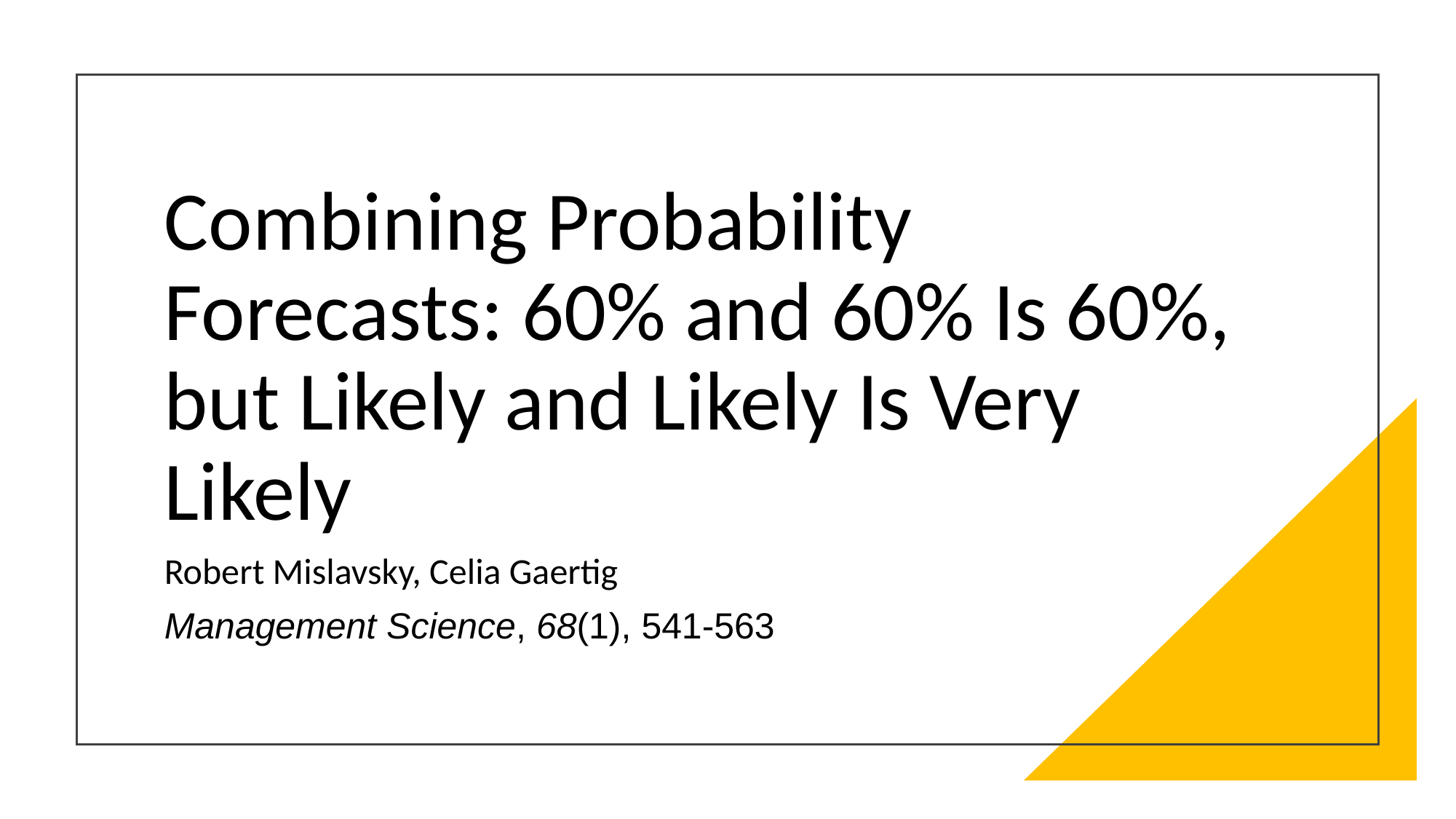

# Combining Probability Forecasts: 60% and 60% Is 60%, but Likely and Likely Is Very Likely

Robert Mislavsky, Celia Gaertig
Management Science, 68(1), 541-563